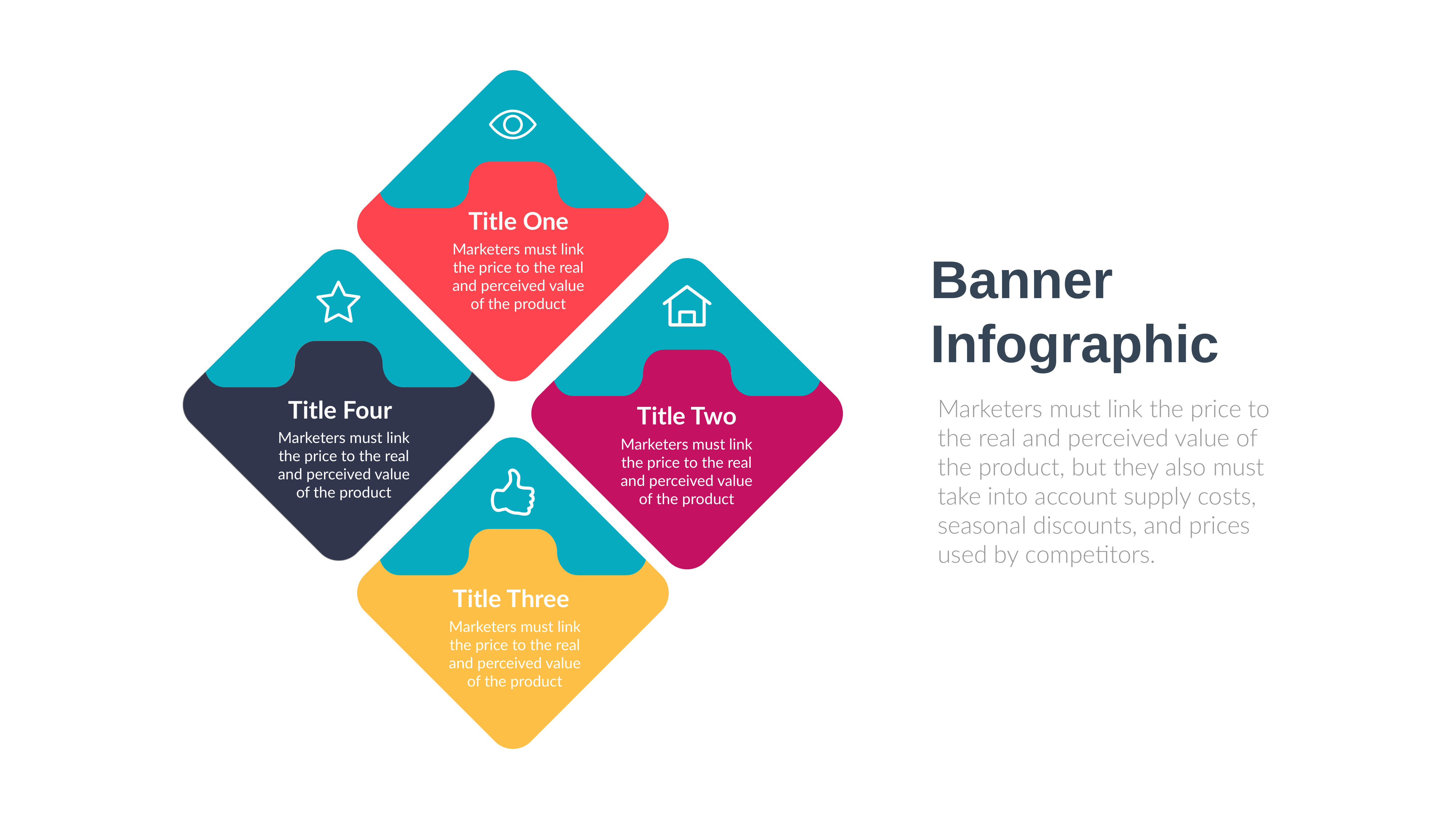

Title One
Marketers must link the price to the real and perceived value of the product
Banner
Infographic

Marketers must link the price to the real and perceived value of the product, but they also must take into account supply costs, seasonal discounts, and prices used by competitors.
Title Four
Title Two
Marketers must link the price to the real and perceived value of the product
Marketers must link the price to the real and perceived value of the product

Title Three
Marketers must link the price to the real and perceived value of the product